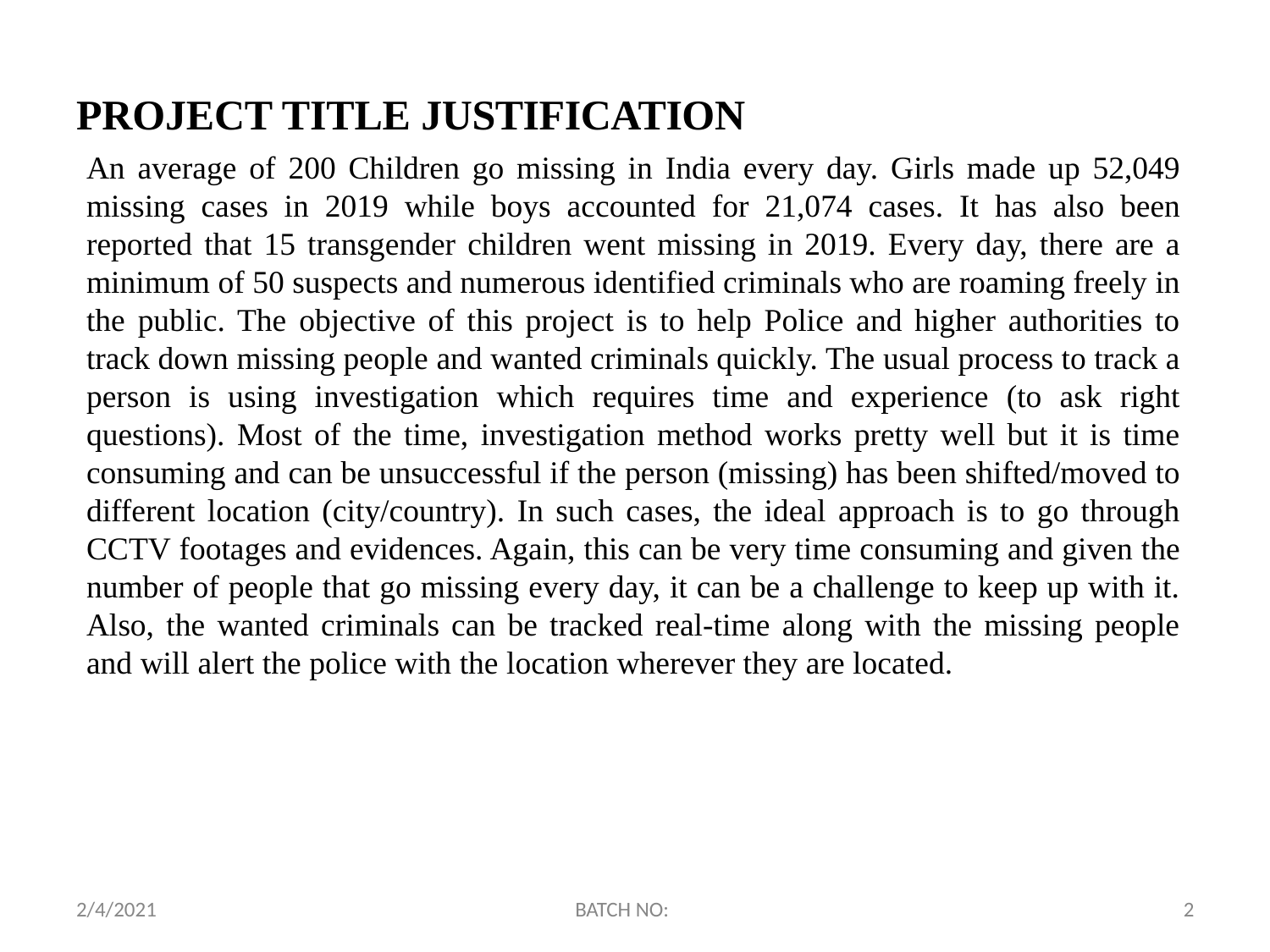

# PROJECT TITLE JUSTIFICATION
An average of 200 Children go missing in India every day. Girls made up 52,049 missing cases in 2019 while boys accounted for 21,074 cases. It has also been reported that 15 transgender children went missing in 2019. Every day, there are a minimum of 50 suspects and numerous identified criminals who are roaming freely in the public. The objective of this project is to help Police and higher authorities to track down missing people and wanted criminals quickly. The usual process to track a person is using investigation which requires time and experience (to ask right questions). Most of the time, investigation method works pretty well but it is time consuming and can be unsuccessful if the person (missing) has been shifted/moved to different location (city/country). In such cases, the ideal approach is to go through CCTV footages and evidences. Again, this can be very time consuming and given the number of people that go missing every day, it can be a challenge to keep up with it. Also, the wanted criminals can be tracked real-time along with the missing people and will alert the police with the location wherever they are located.
2/4/2021
BATCH NO:
2